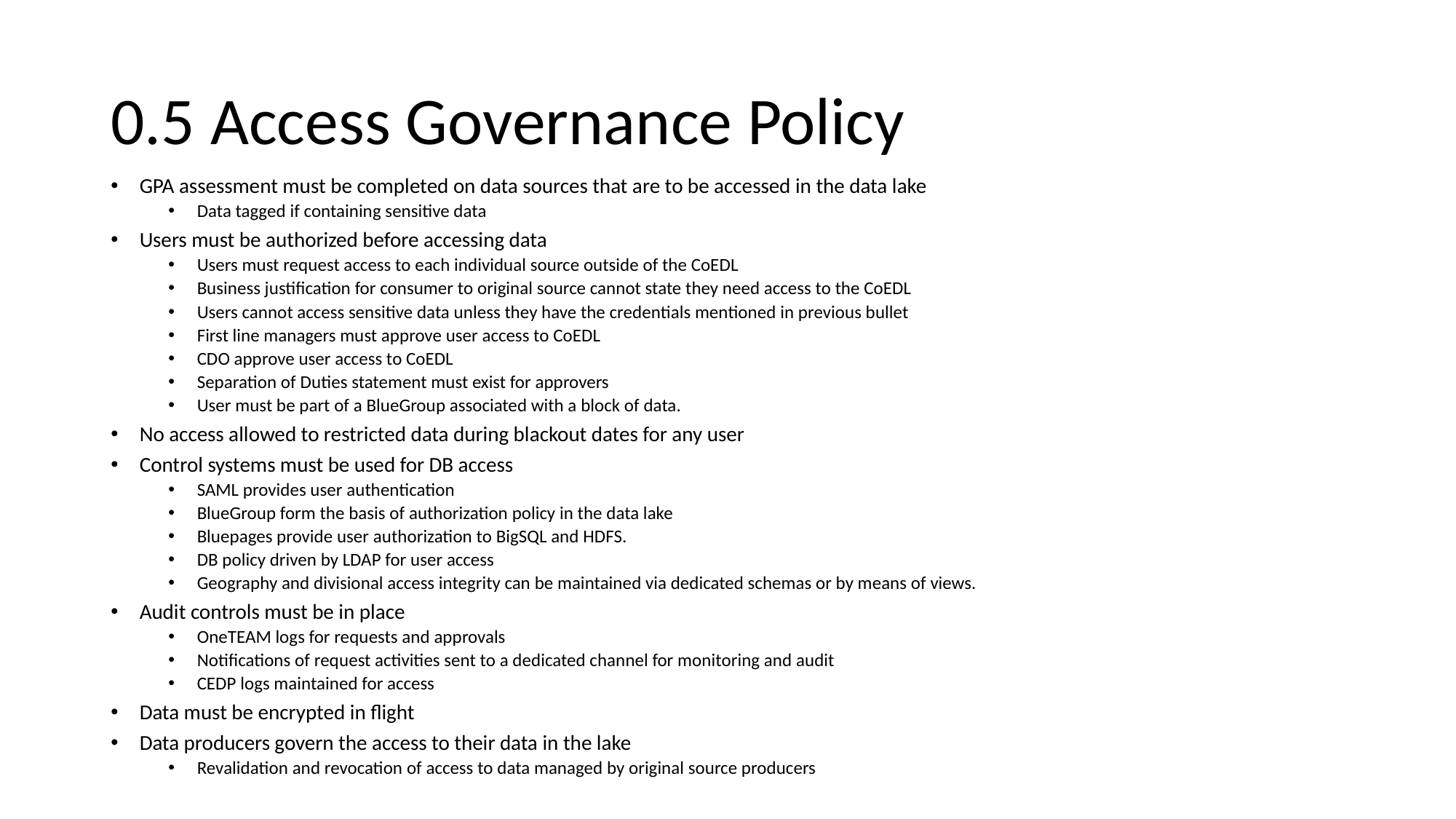

# 0.5 Access Governance Policy
GPA assessment must be completed on data sources that are to be accessed in the data lake
Data tagged if containing sensitive data
Users must be authorized before accessing data
Users must request access to each individual source outside of the CoEDL
Business justification for consumer to original source cannot state they need access to the CoEDL
Users cannot access sensitive data unless they have the credentials mentioned in previous bullet
First line managers must approve user access to CoEDL
CDO approve user access to CoEDL
Separation of Duties statement must exist for approvers
User must be part of a BlueGroup associated with a block of data.
No access allowed to restricted data during blackout dates for any user
Control systems must be used for DB access
SAML provides user authentication
BlueGroup form the basis of authorization policy in the data lake
Bluepages provide user authorization to BigSQL and HDFS.
DB policy driven by LDAP for user access
Geography and divisional access integrity can be maintained via dedicated schemas or by means of views.
Audit controls must be in place
OneTEAM logs for requests and approvals
Notifications of request activities sent to a dedicated channel for monitoring and audit
CEDP logs maintained for access
Data must be encrypted in flight
Data producers govern the access to their data in the lake
Revalidation and revocation of access to data managed by original source producers